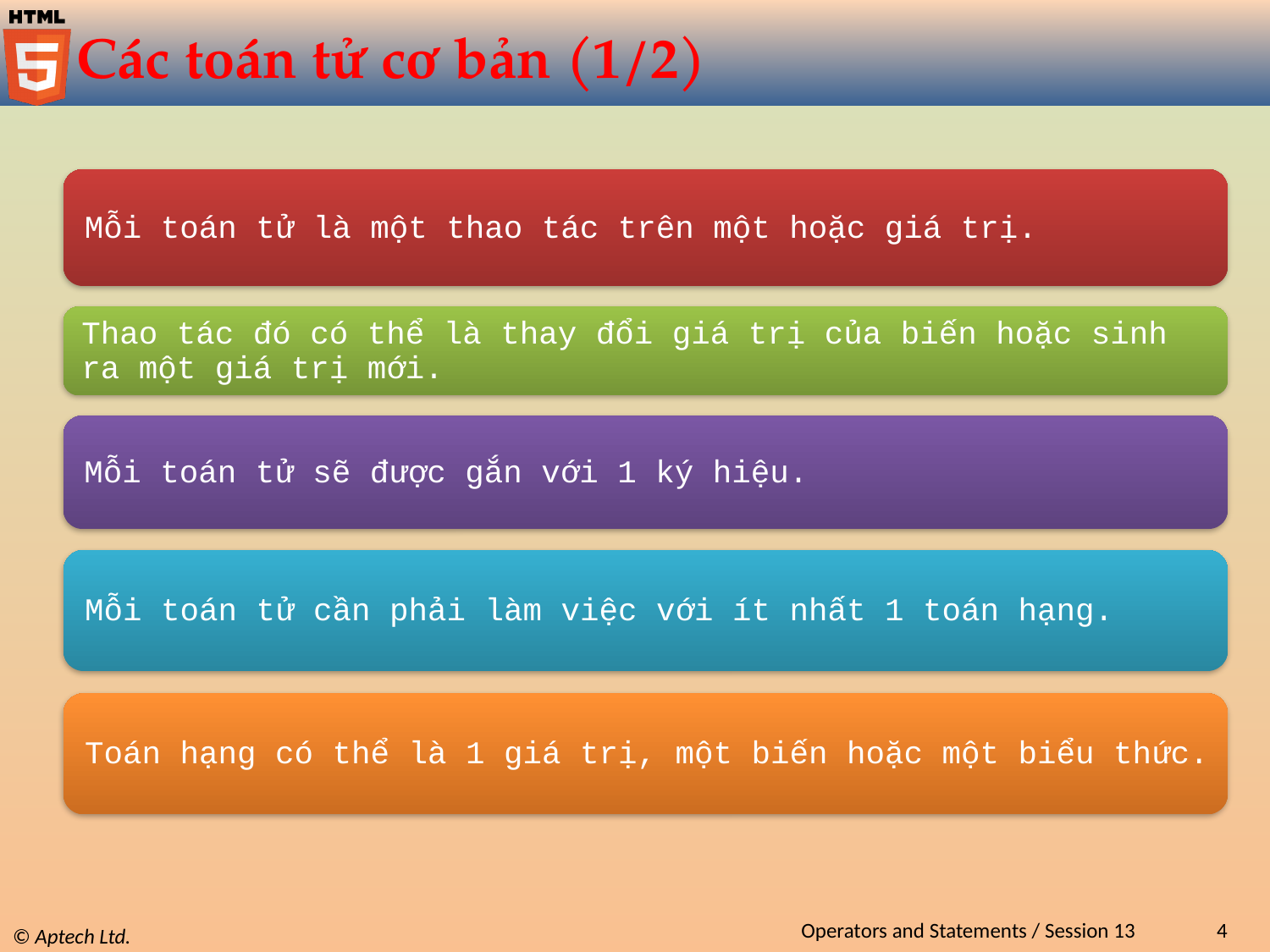

# Các toán tử cơ bản (1/2)
Mỗi toán tử là một thao tác trên một hoặc giá trị.
Thao tác đó có thể là thay đổi giá trị của biến hoặc sinh ra một giá trị mới.
Mỗi toán tử sẽ được gắn với 1 ký hiệu.
Mỗi toán tử cần phải làm việc với ít nhất 1 toán hạng.
Toán hạng có thể là 1 giá trị, một biến hoặc một biểu thức.
Operators and Statements / Session 13
4